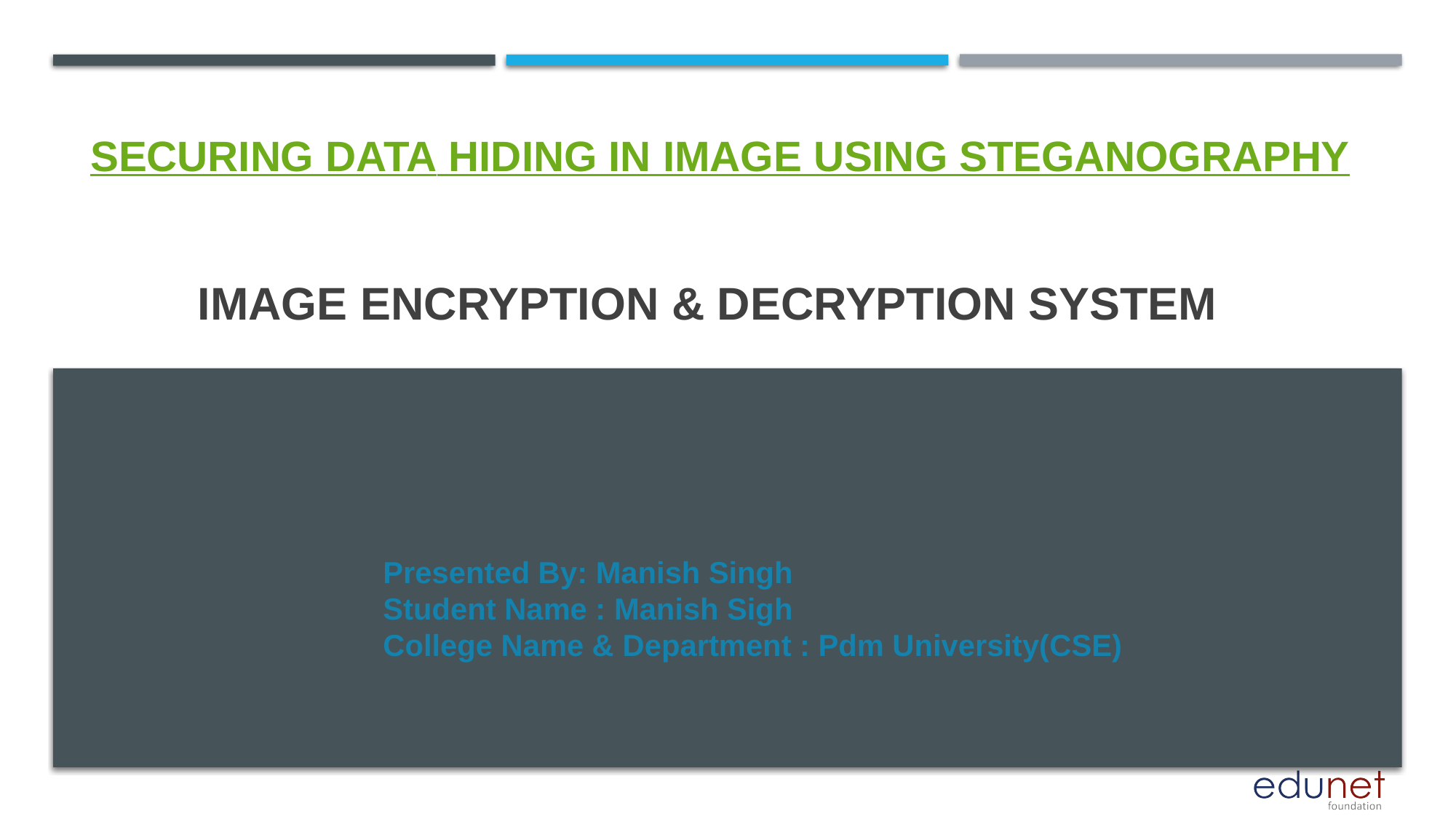

SECURING DATA HIDING IN IMAGE USING STEGANOGRAPHY
# Image Encryption & Decryption System
Presented By: Manish Singh
Student Name : Manish Sigh
College Name & Department : Pdm University(CSE)